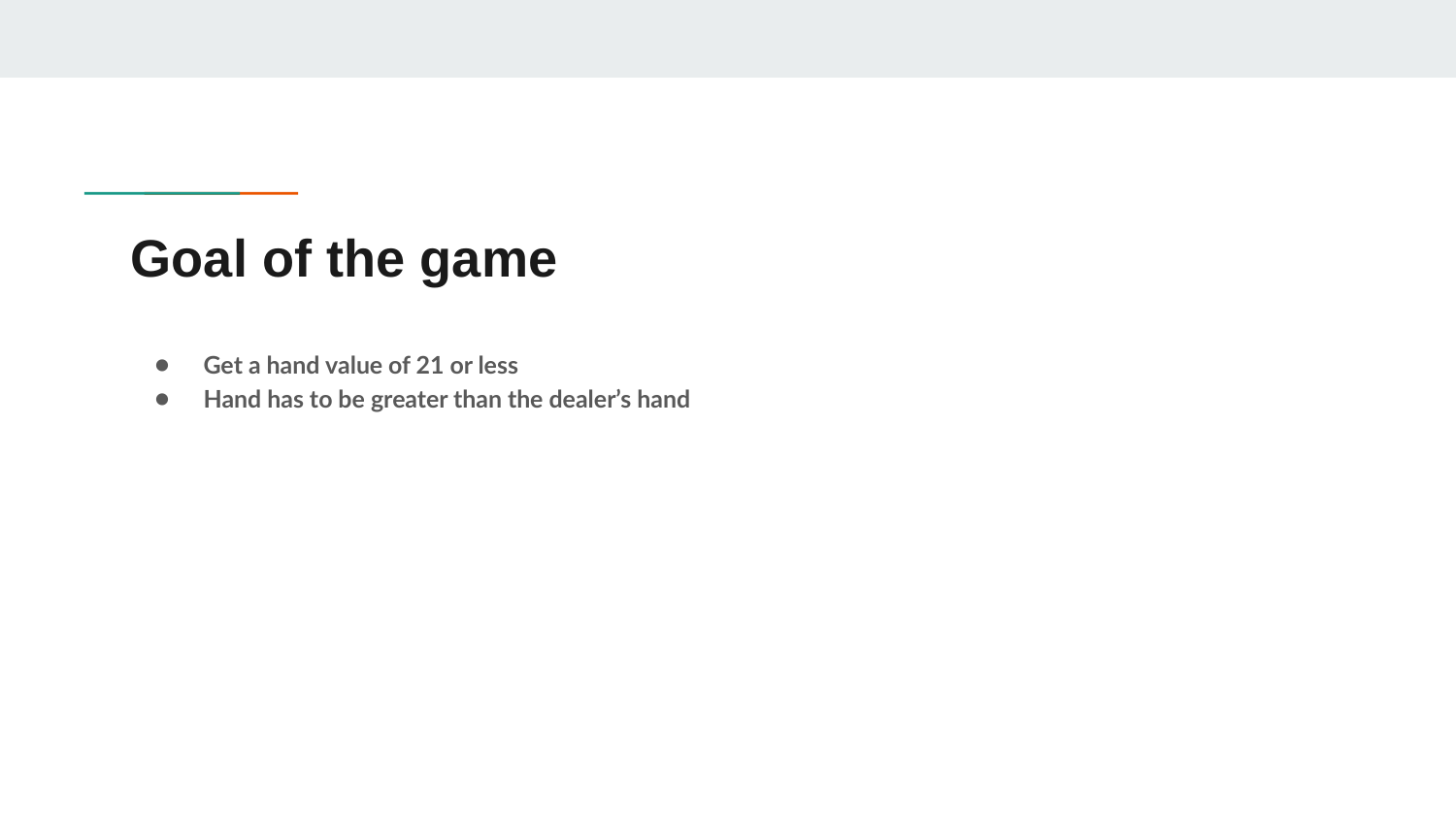

# Goal of the game
Get a hand value of 21 or less
Hand has to be greater than the dealer’s hand